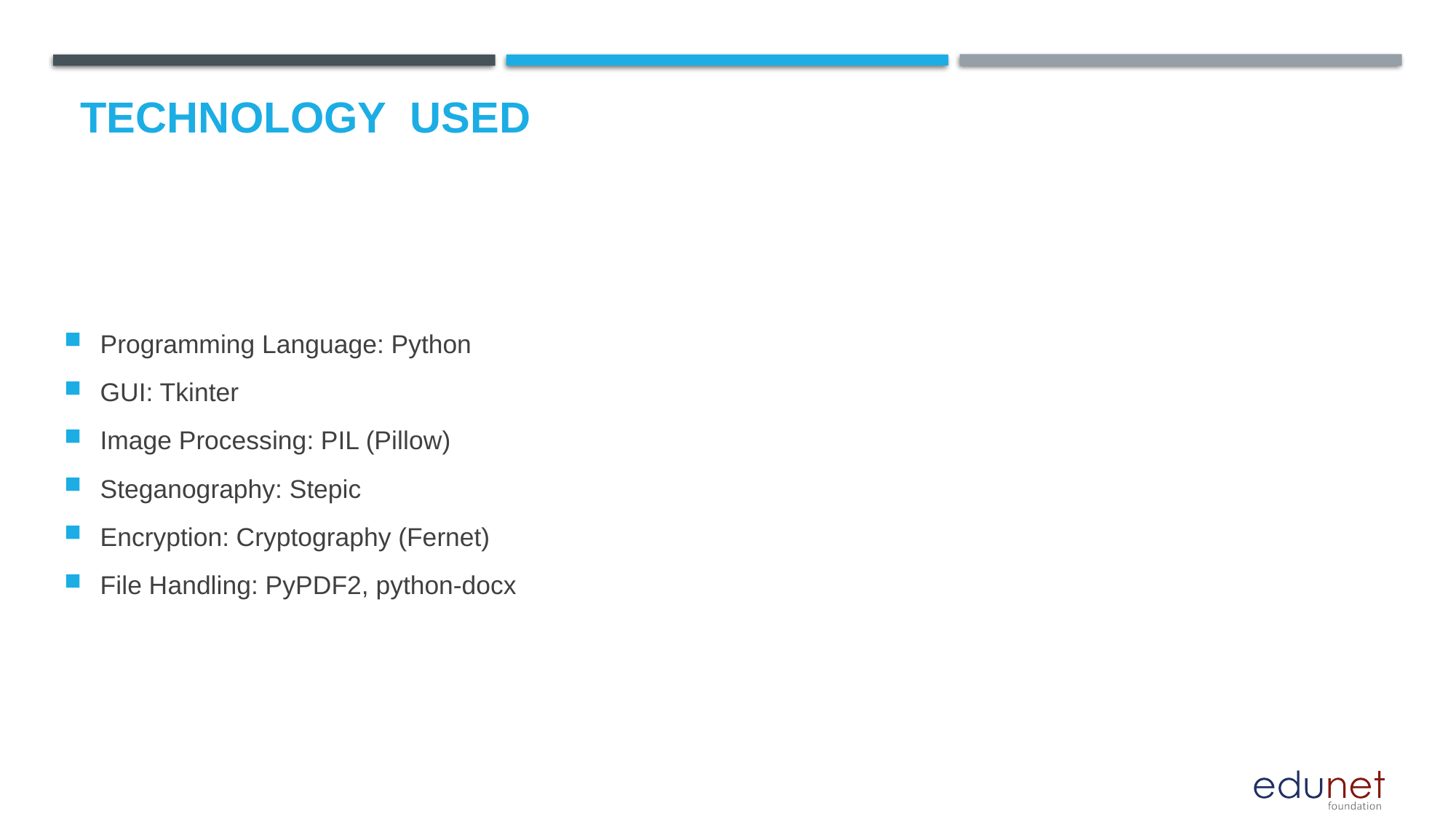

# Technology  used
Programming Language: Python
GUI: Tkinter
Image Processing: PIL (Pillow)
Steganography: Stepic
Encryption: Cryptography (Fernet)
File Handling: PyPDF2, python-docx